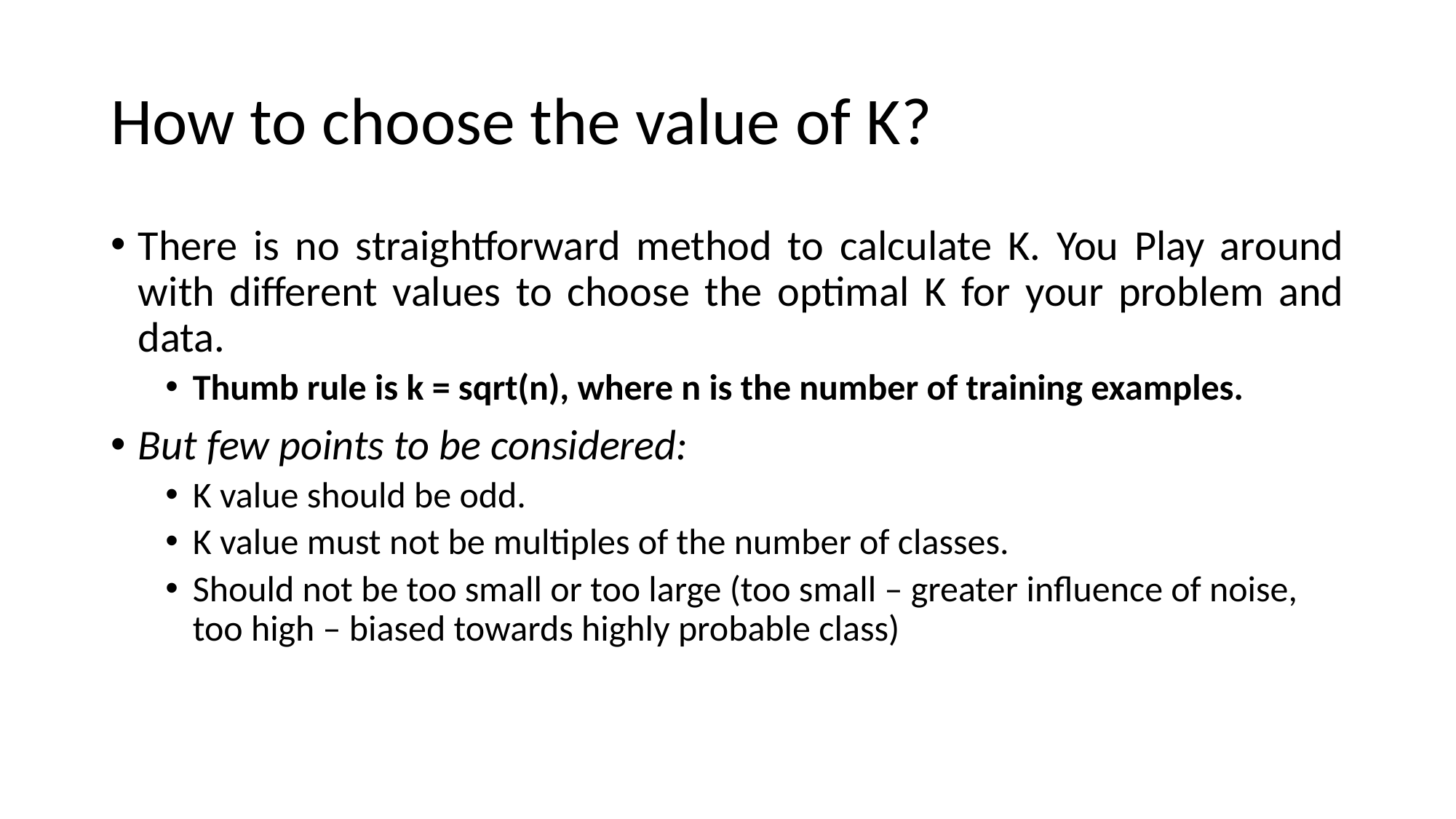

# How to choose the value of K?
There is no straightforward method to calculate K. You Play around with different values to choose the optimal K for your problem and data.
Thumb rule is k = sqrt(n), where n is the number of training examples.
But few points to be considered:
K value should be odd.
K value must not be multiples of the number of classes.
Should not be too small or too large (too small – greater influence of noise, too high – biased towards highly probable class)